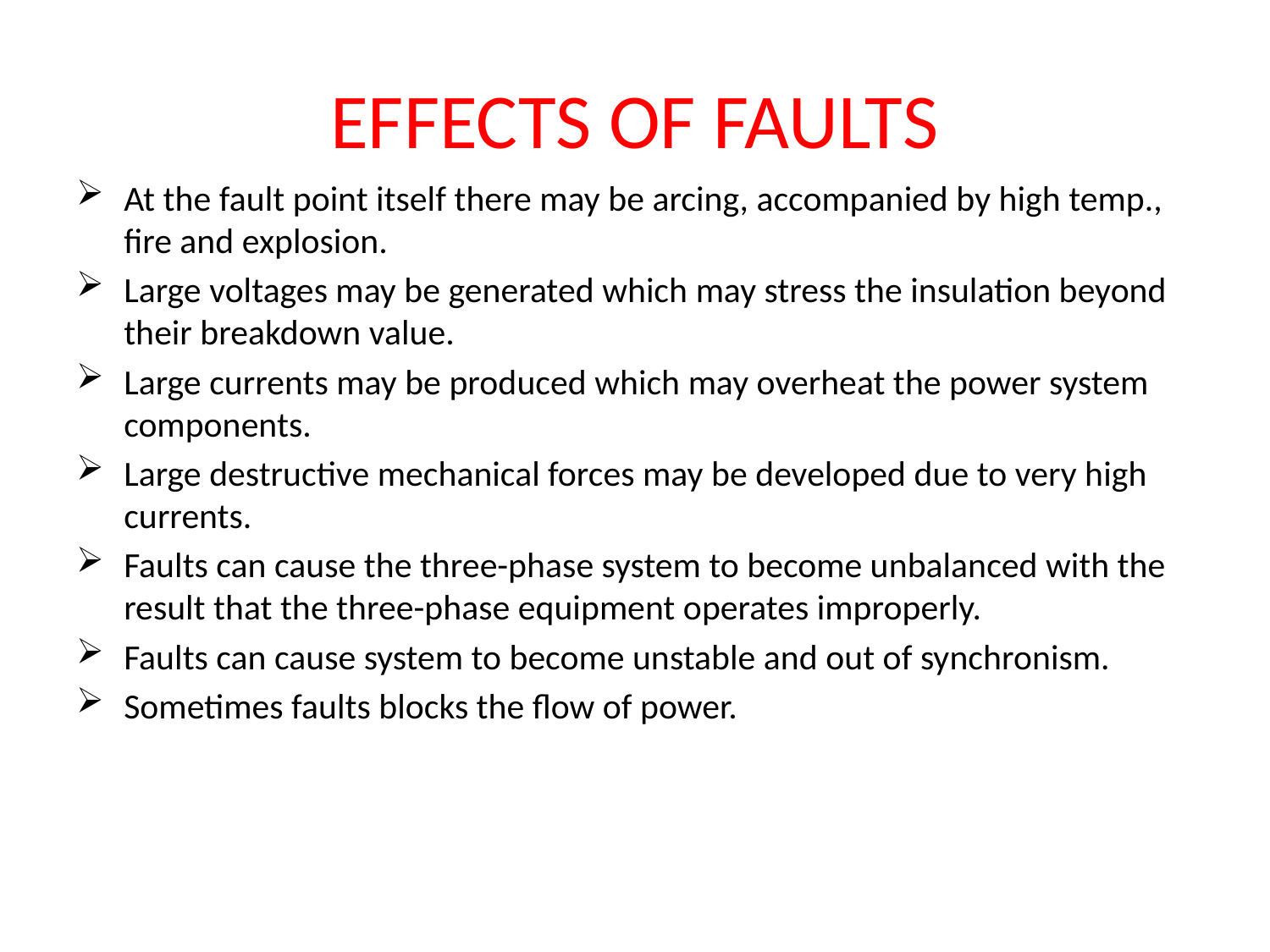

# EFFECTS OF FAULTS
At the fault point itself there may be arcing, accompanied by high temp., fire and explosion.
Large voltages may be generated which may stress the insulation beyond their breakdown value.
Large currents may be produced which may overheat the power system components.
Large destructive mechanical forces may be developed due to very high currents.
Faults can cause the three-phase system to become unbalanced with the result that the three-phase equipment operates improperly.
Faults can cause system to become unstable and out of synchronism.
Sometimes faults blocks the flow of power.